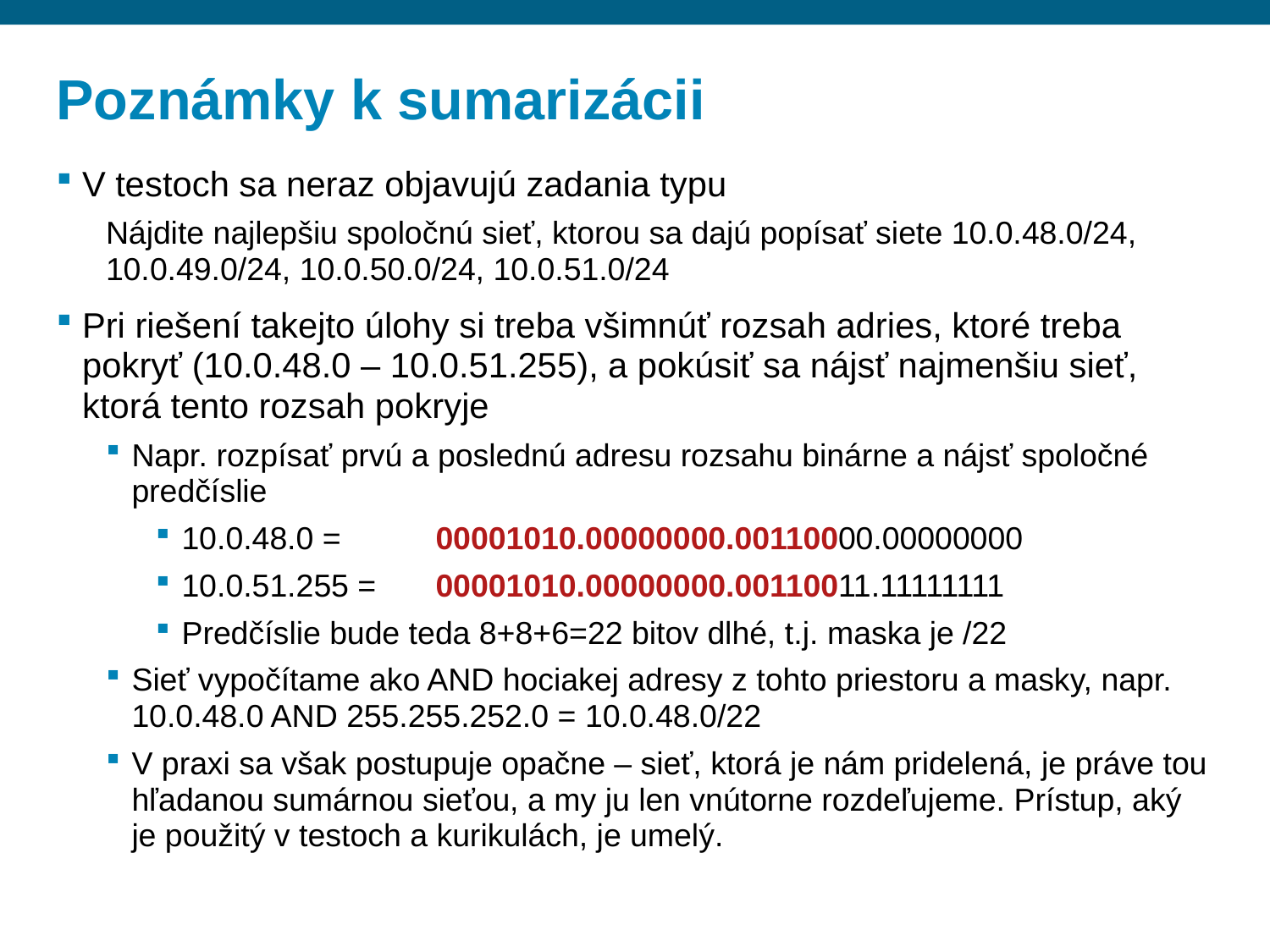

# Poznámky k sumarizácii
V testoch sa neraz objavujú zadania typu
Nájdite najlepšiu spoločnú sieť, ktorou sa dajú popísať siete 10.0.48.0/24, 10.0.49.0/24, 10.0.50.0/24, 10.0.51.0/24
Pri riešení takejto úlohy si treba všimnúť rozsah adries, ktoré treba pokryť (10.0.48.0 – 10.0.51.255), a pokúsiť sa nájsť najmenšiu sieť, ktorá tento rozsah pokryje
Napr. rozpísať prvú a poslednú adresu rozsahu binárne a nájsť spoločné predčíslie
10.0.48.0 = 	00001010.00000000.00110000.00000000
10.0.51.255 = 	00001010.00000000.00110011.11111111
Predčíslie bude teda 8+8+6=22 bitov dlhé, t.j. maska je /22
Sieť vypočítame ako AND hociakej adresy z tohto priestoru a masky, napr. 10.0.48.0 AND 255.255.252.0 = 10.0.48.0/22
V praxi sa však postupuje opačne – sieť, ktorá je nám pridelená, je práve tou hľadanou sumárnou sieťou, a my ju len vnútorne rozdeľujeme. Prístup, aký je použitý v testoch a kurikulách, je umelý.